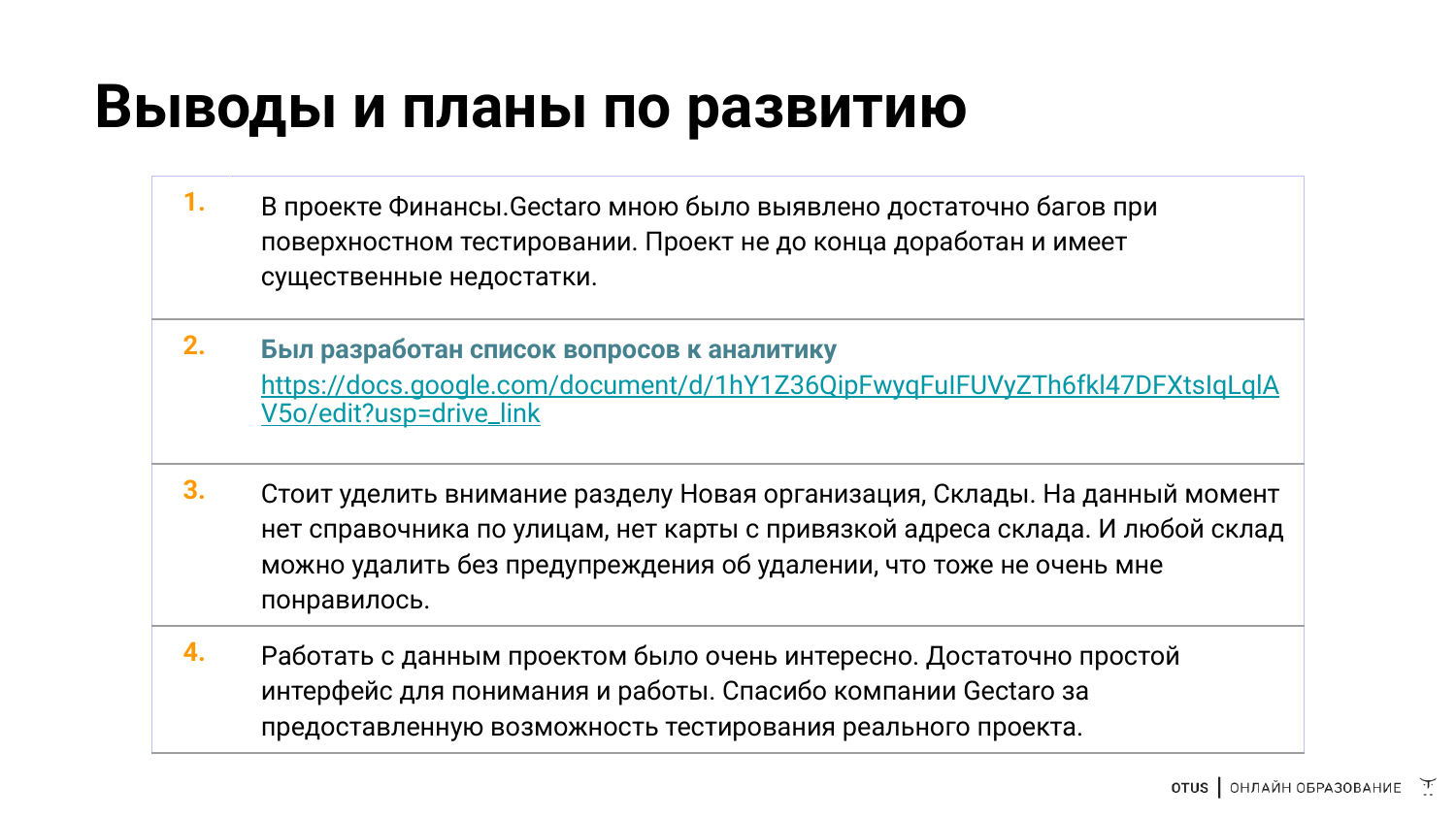

# Выводы и планы по развитию

| 1. | В проекте Финансы.Gectaro мною было выявлено достаточно багов при поверхностном тестировании. Проект не до конца доработан и имеет существенные недостатки. |
| --- | --- |
| 2. | Был разработан список вопросов к аналитику https://docs.google.com/document/d/1hY1Z36QipFwyqFuIFUVyZTh6fkl47DFXtsIqLqlAV5o/edit?usp=drive\_link |
| 3. | Стоит уделить внимание разделу Новая организация, Склады. На данный момент нет справочника по улицам, нет карты с привязкой адреса склада. И любой склад можно удалить без предупреждения об удалении, что тоже не очень мне понравилось. |
| 4. | Работать с данным проектом было очень интересно. Достаточно простой интерфейс для понимания и работы. Спасибо компании Gectaro за предоставленную возможность тестирования реального проекта. |